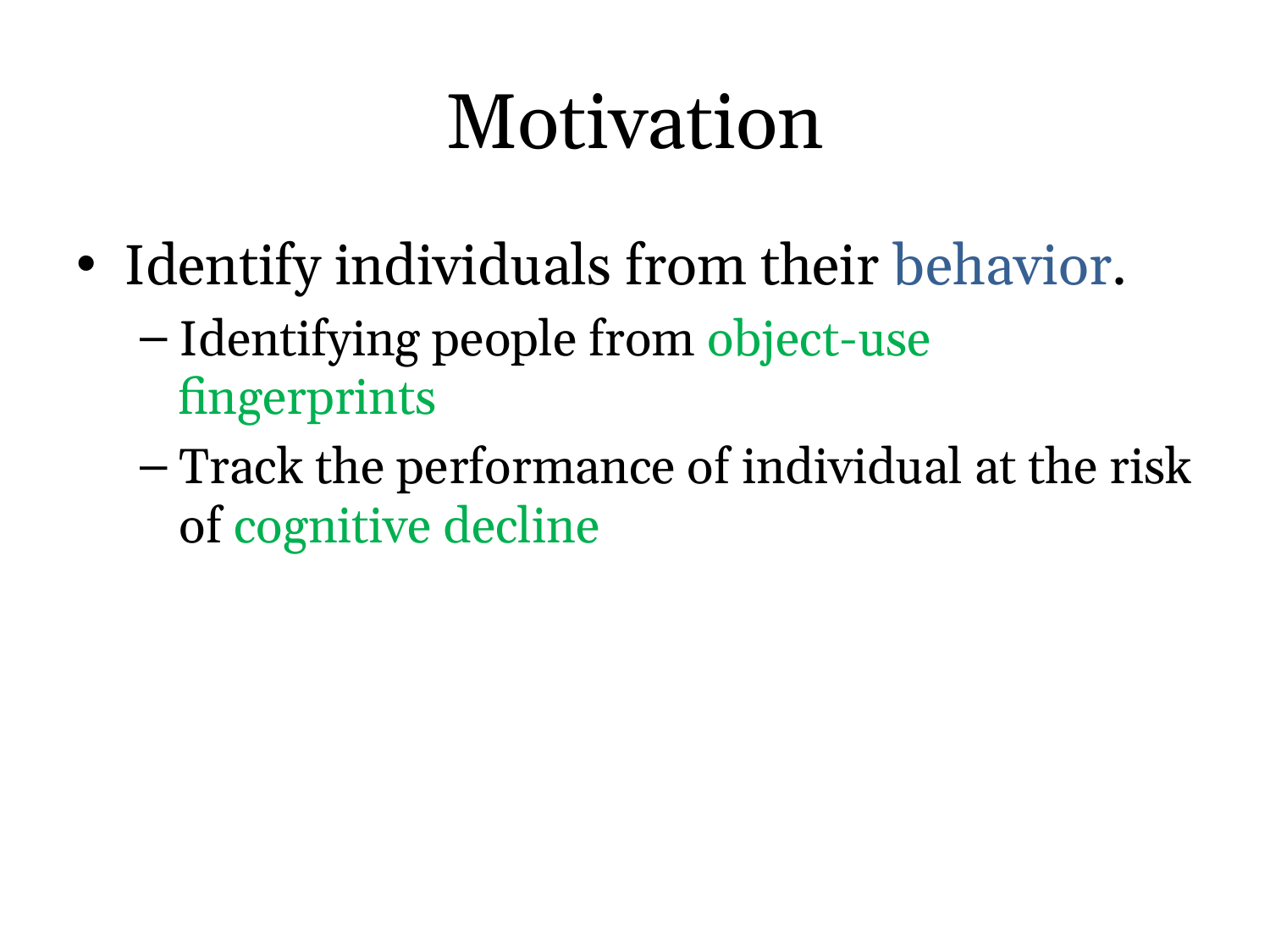

# Motivation
Identify individuals from their behavior.
Identifying people from object-use fingerprints
Track the performance of individual at the risk of cognitive decline